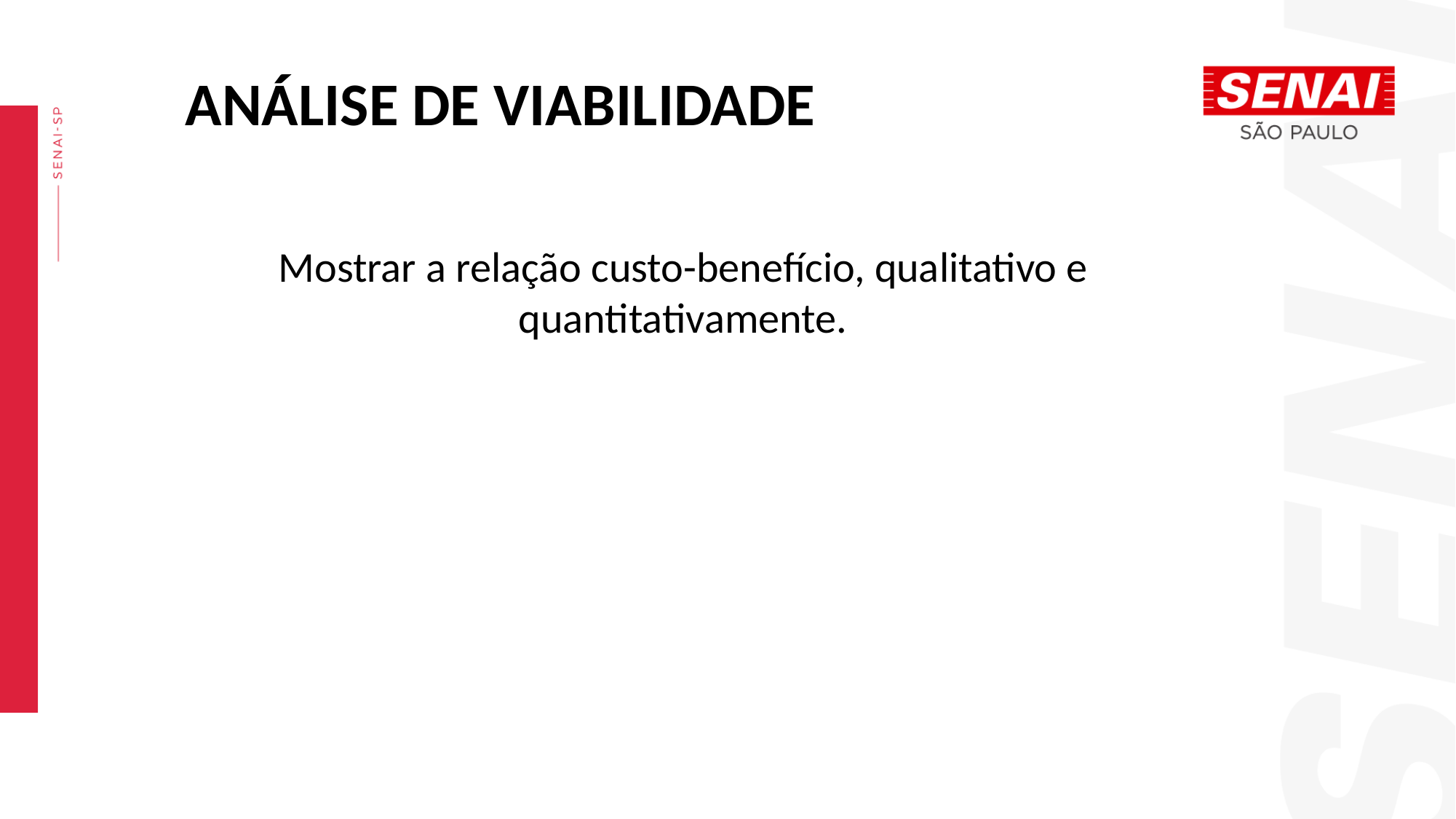

ANÁLISE DE VIABILIDADE
Mostrar a relação custo-benefício, qualitativo e quantitativamente.